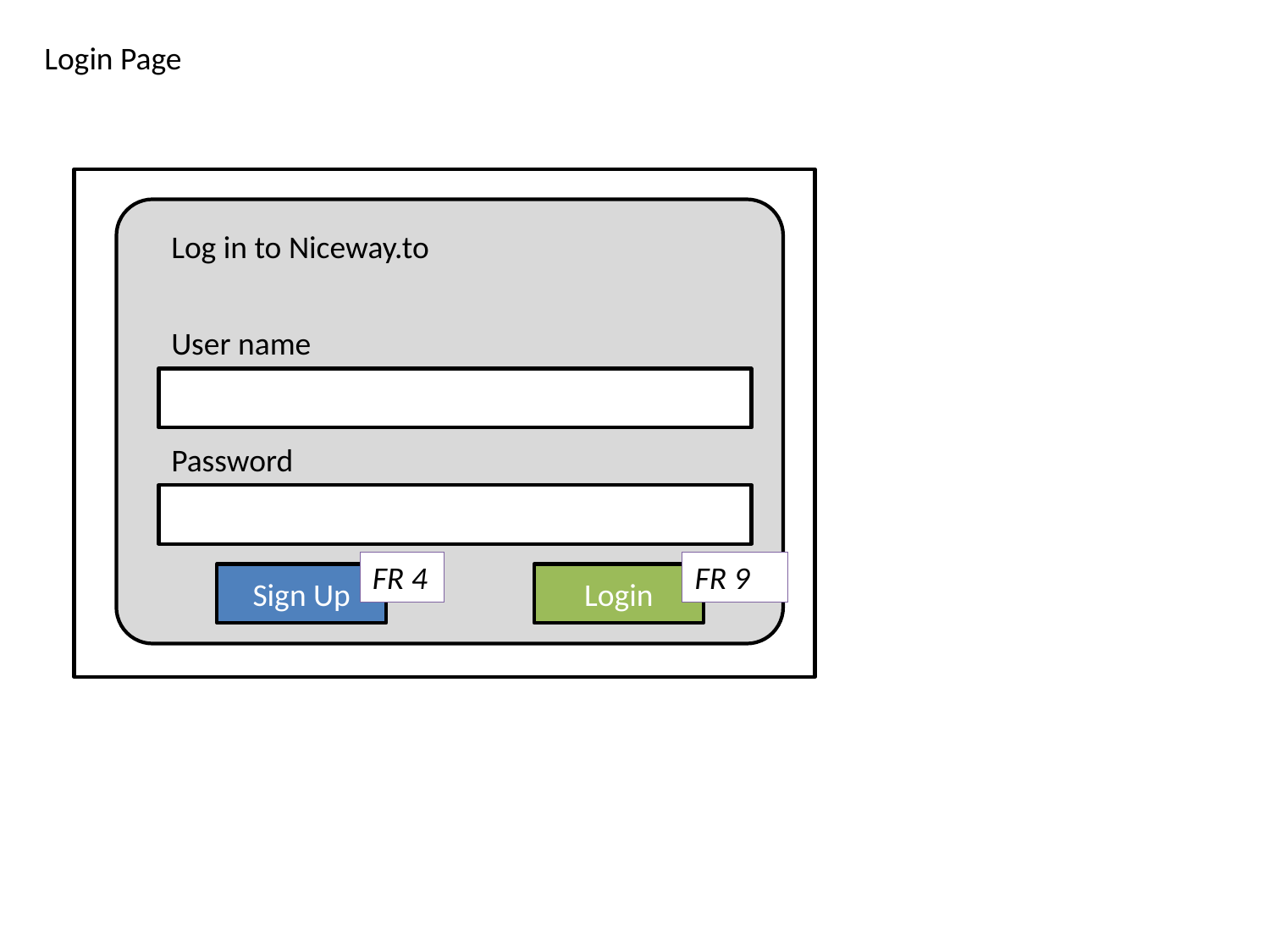

Login Page

Log in to Niceway.to
User name

Password

FR 4
FR 9
Sign Up
Login